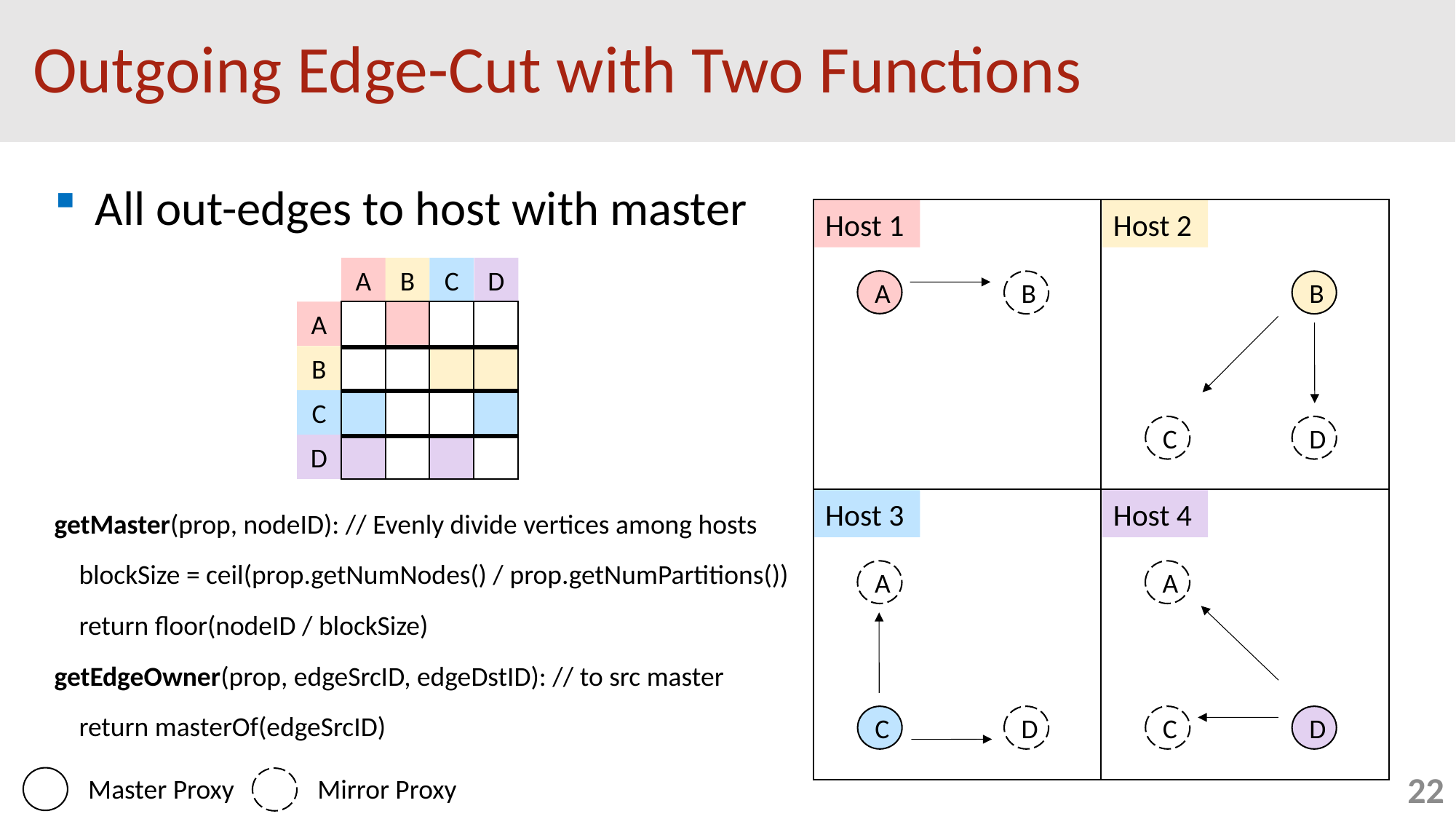

# Outgoing Edge-Cut with Two Functions
All out-edges to host with master

getMaster(prop, nodeID): // Evenly divide vertices among hosts
    blockSize = ceil(prop.getNumNodes() / prop.getNumPartitions())
    return ﬂoor(nodeID / blockSize)
getEdgeOwner(prop, edgeSrcID, edgeDstID): // to src master
    return masterOf(edgeSrcID)

Host 1
Host 2
C
D
A
B
A

B

C

D

A
B
B
C
D

Host 3
Host 4
A
A
C
D
C
D
22
Master Proxy
Mirror Proxy